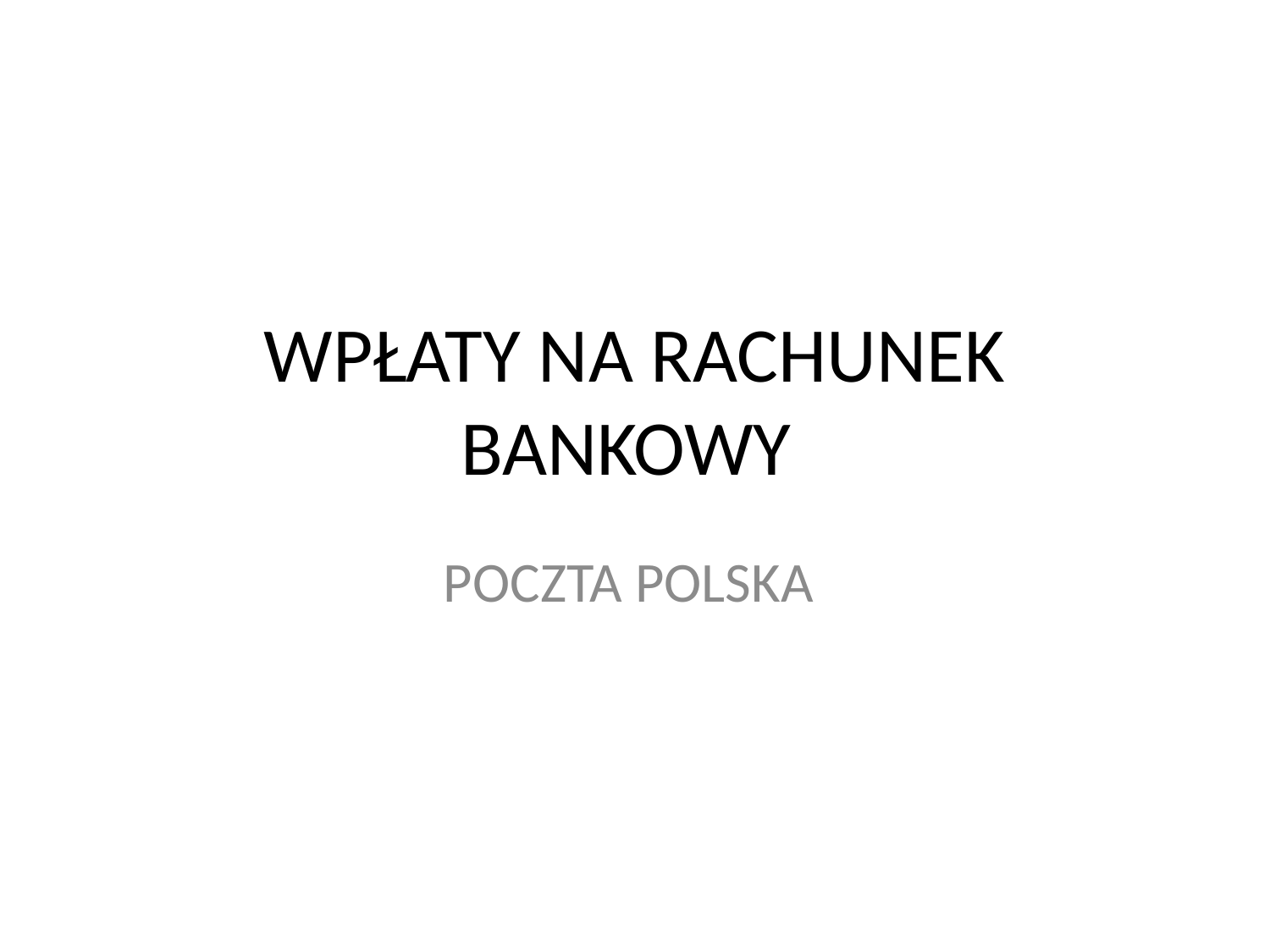

# WPŁATY NA RACHUNEK BANKOWY
POCZTA POLSKA